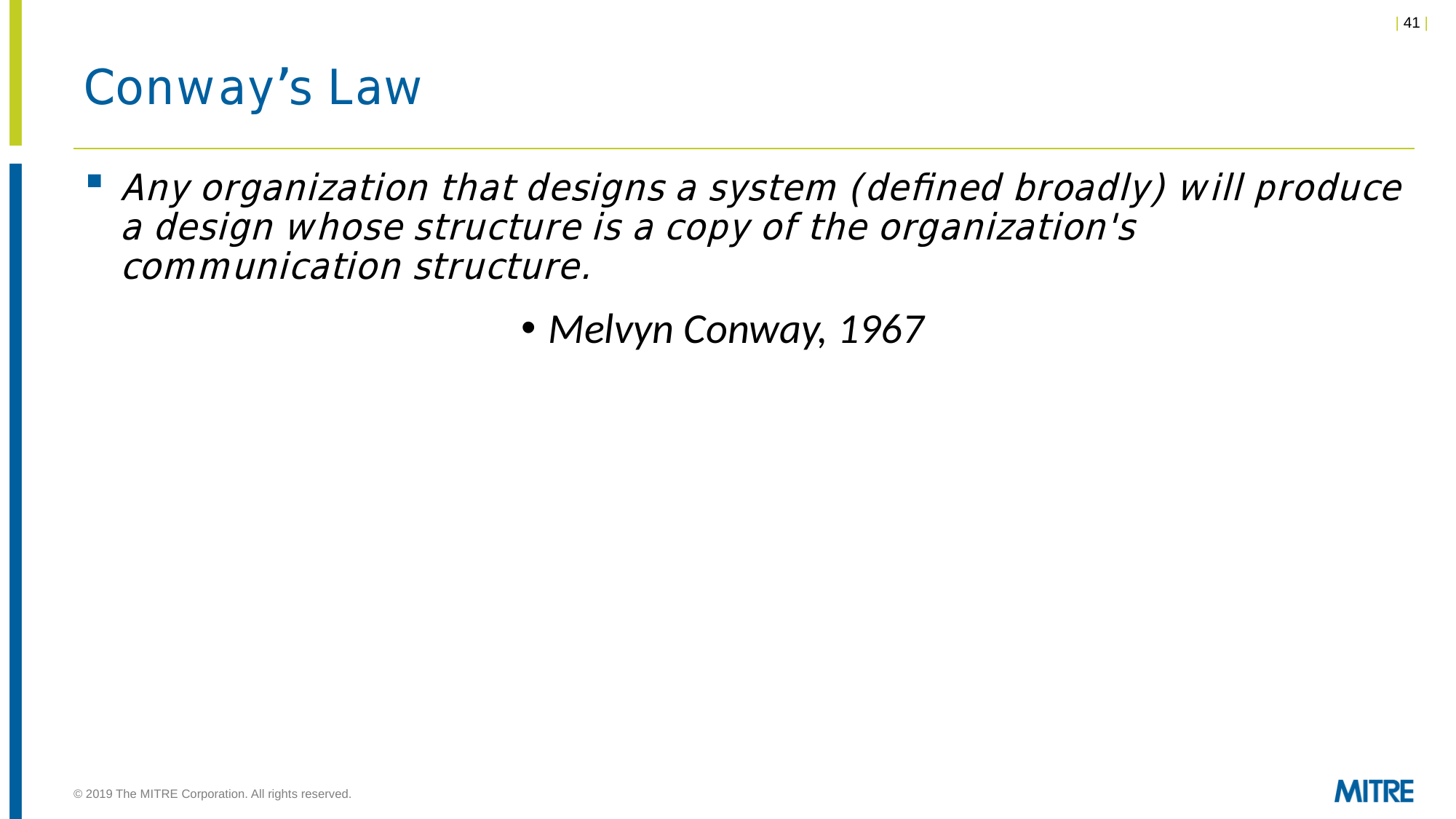

# Conway’s Law
Any organization that designs a system (defined broadly) will produce a design whose structure is a copy of the organization's communication structure.
Melvyn Conway, 1967

© 2019 The MITRE Corporation. All rights reserved.